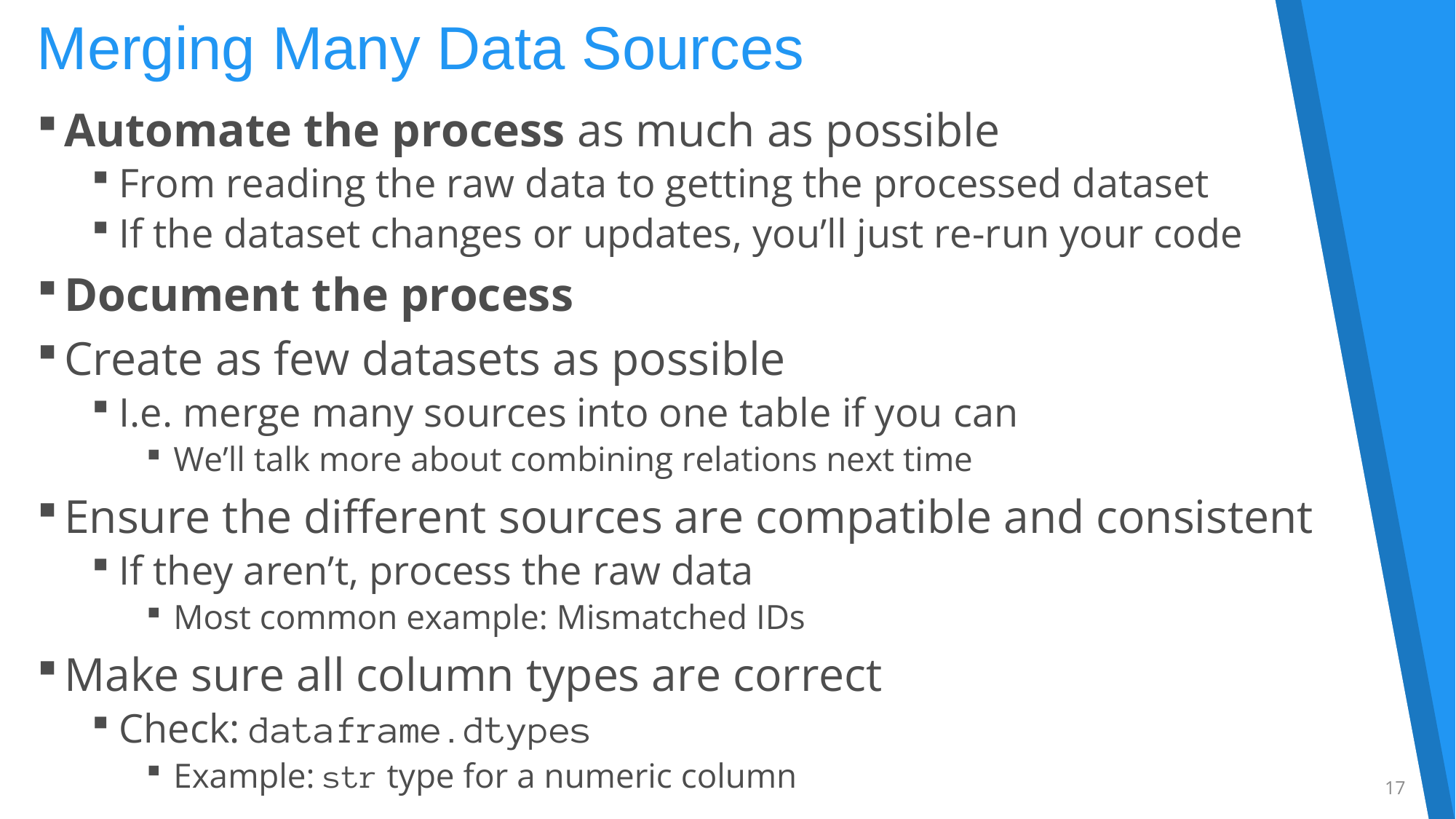

# Merging Many Data Sources
Automate the process as much as possible
From reading the raw data to getting the processed dataset
If the dataset changes or updates, you’ll just re-run your code
Document the process
Create as few datasets as possible
I.e. merge many sources into one table if you can
We’ll talk more about combining relations next time
Ensure the different sources are compatible and consistent
If they aren’t, process the raw data
Most common example: Mismatched IDs
Make sure all column types are correct
Check: dataframe.dtypes
Example: str type for a numeric column
17